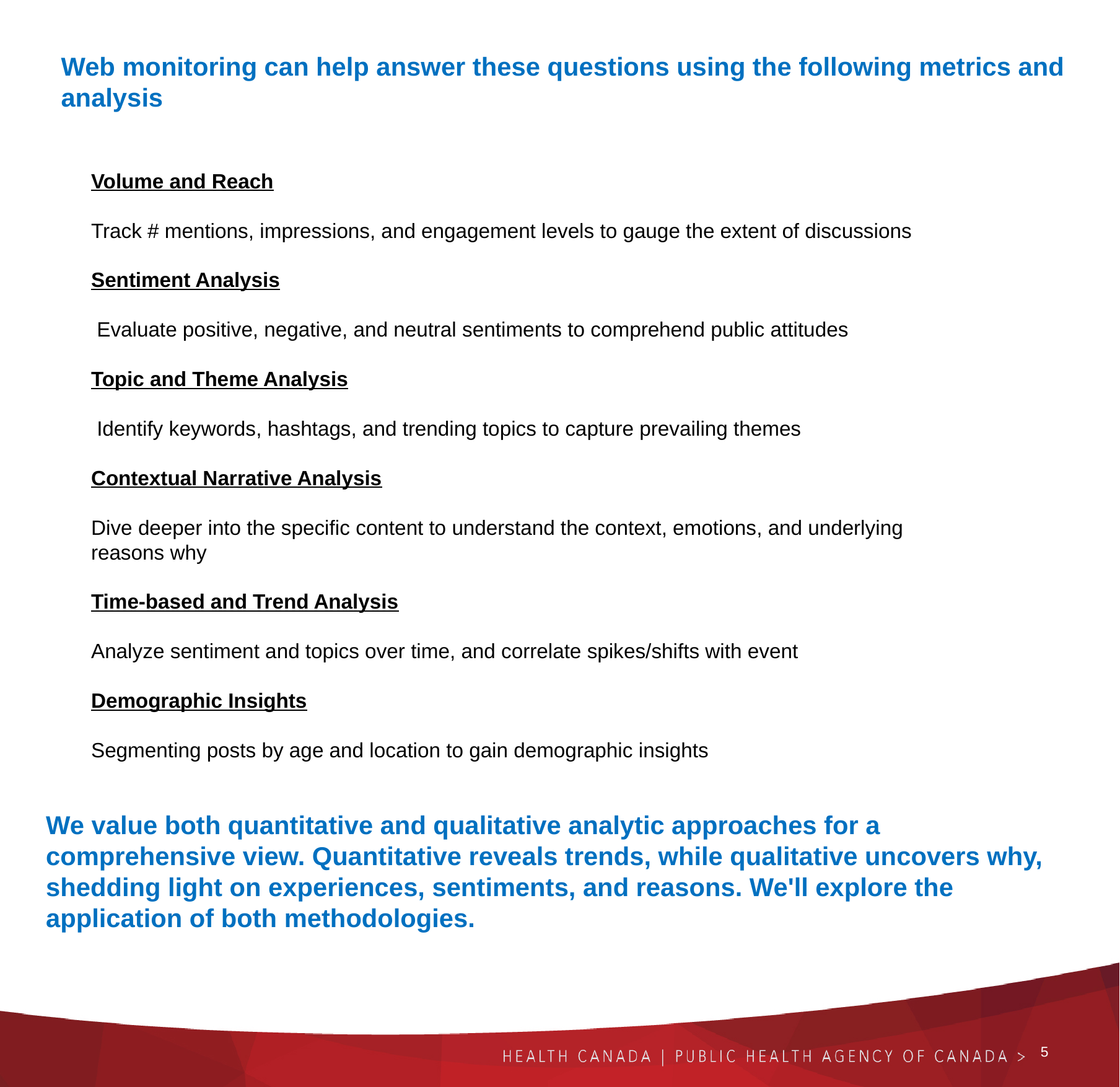

Web monitoring can help answer these questions using the following metrics and analysis
Volume and Reach

Track # mentions, impressions, and engagement levels to gauge the extent of discussions

Sentiment Analysis

 Evaluate positive, negative, and neutral sentiments to comprehend public attitudes

Topic and Theme Analysis

 Identify keywords, hashtags, and trending topics to capture prevailing themes

Contextual Narrative Analysis

Dive deeper into the specific content to understand the context, emotions, and underlying reasons why

Time-based and Trend Analysis

Analyze sentiment and topics over time, and correlate spikes/shifts with event
Demographic Insights
Segmenting posts by age and location to gain demographic insights
We value both quantitative and qualitative analytic approaches for a comprehensive view. Quantitative reveals trends, while qualitative uncovers why, shedding light on experiences, sentiments, and reasons. We'll explore the application of both methodologies.
5